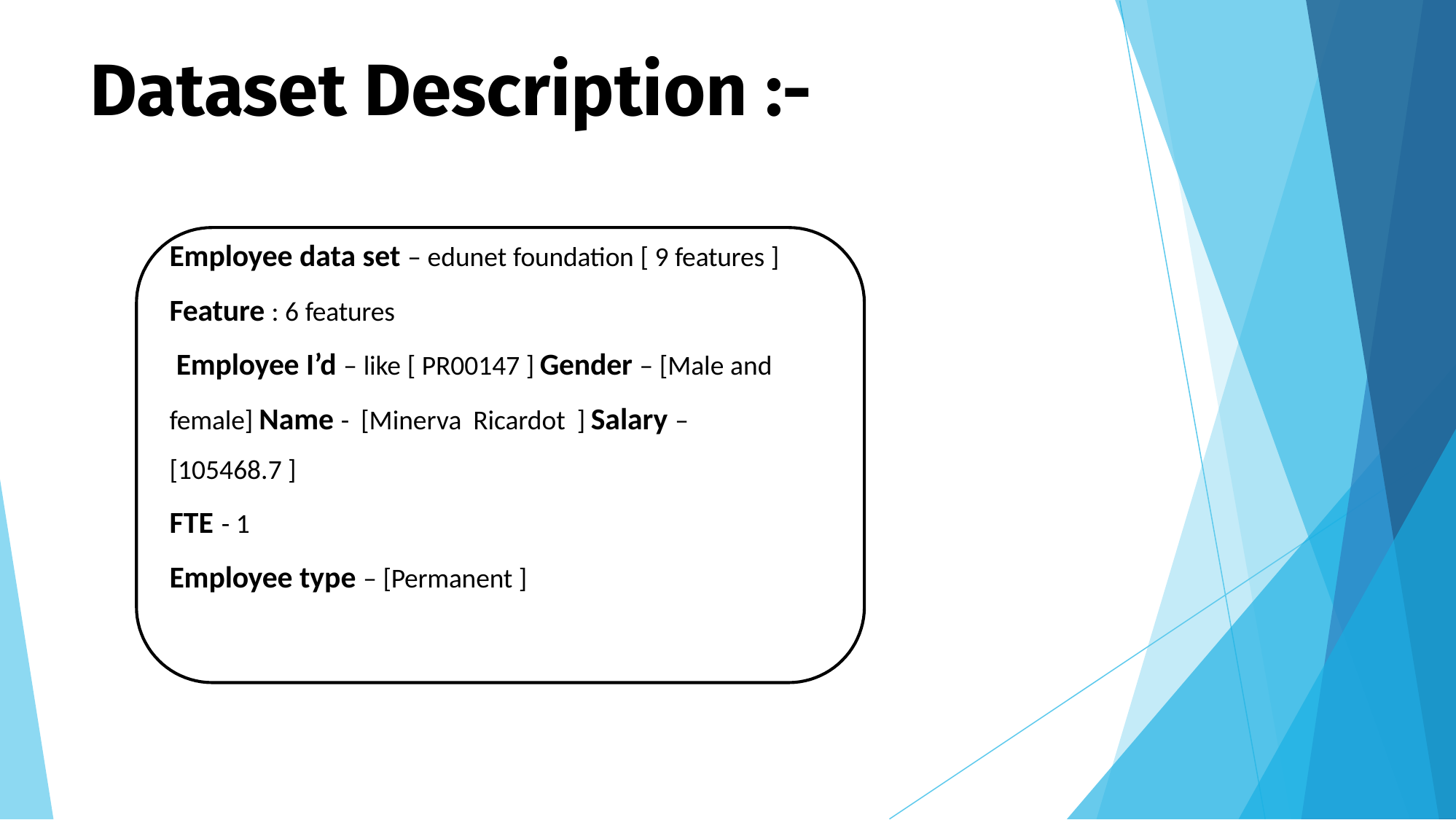

# Dataset Description :-
Employee data set – edunet foundation [ 9 features ]
Feature : 6 features
Employee I’d – like [ PR00147 ] Gender – [Male and female] Name - [Minerva Ricardot ] Salary – [105468.7 ]
FTE - 1
Employee type – [Permanent ]